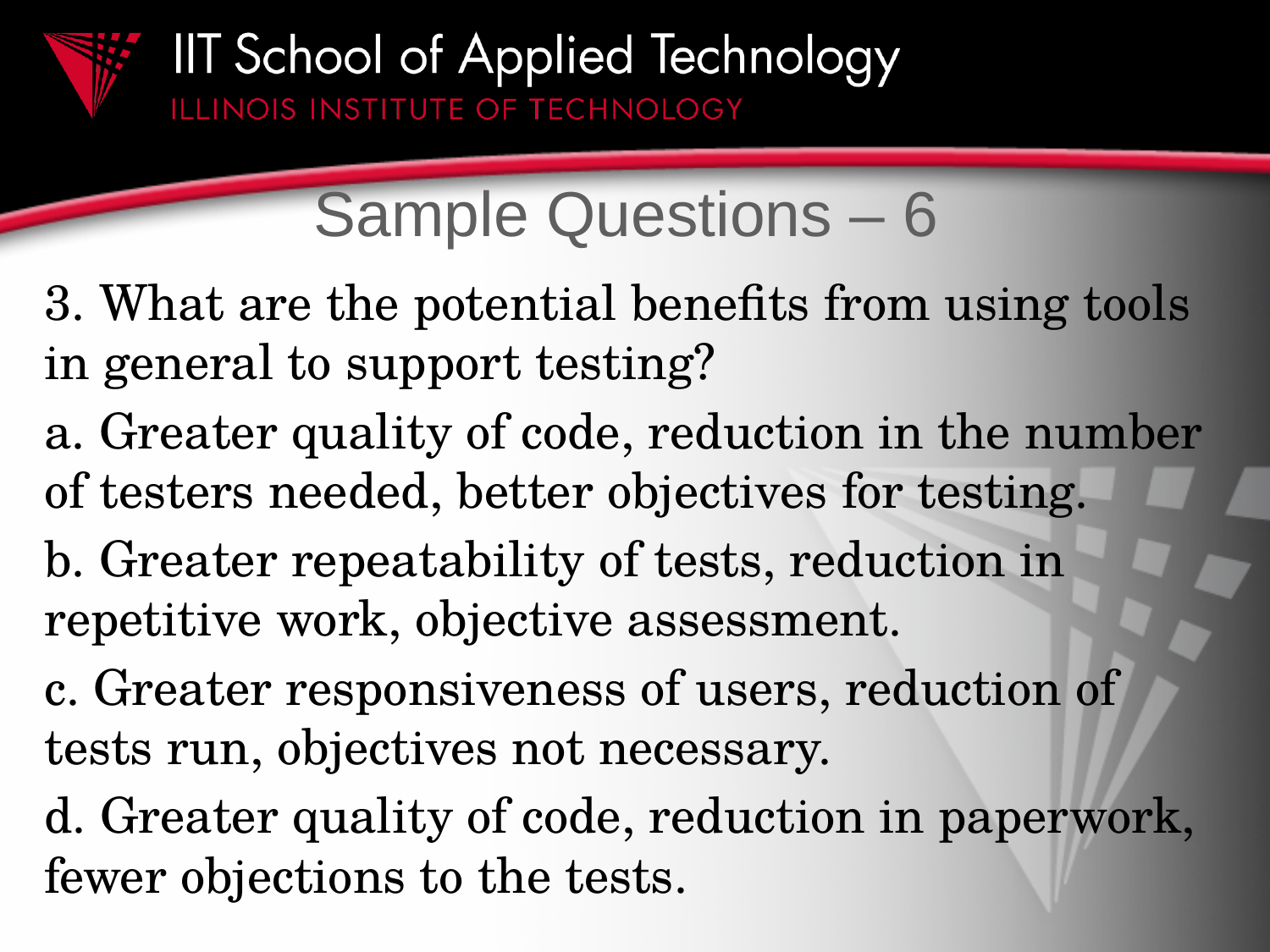

# Sample Questions – 6
3. What are the potential benefits from using tools in general to support testing?
a. Greater quality of code, reduction in the number of testers needed, better objectives for testing.
b. Greater repeatability of tests, reduction in repetitive work, objective assessment.
c. Greater responsiveness of users, reduction of tests run, objectives not necessary.
d. Greater quality of code, reduction in paperwork, fewer objections to the tests.